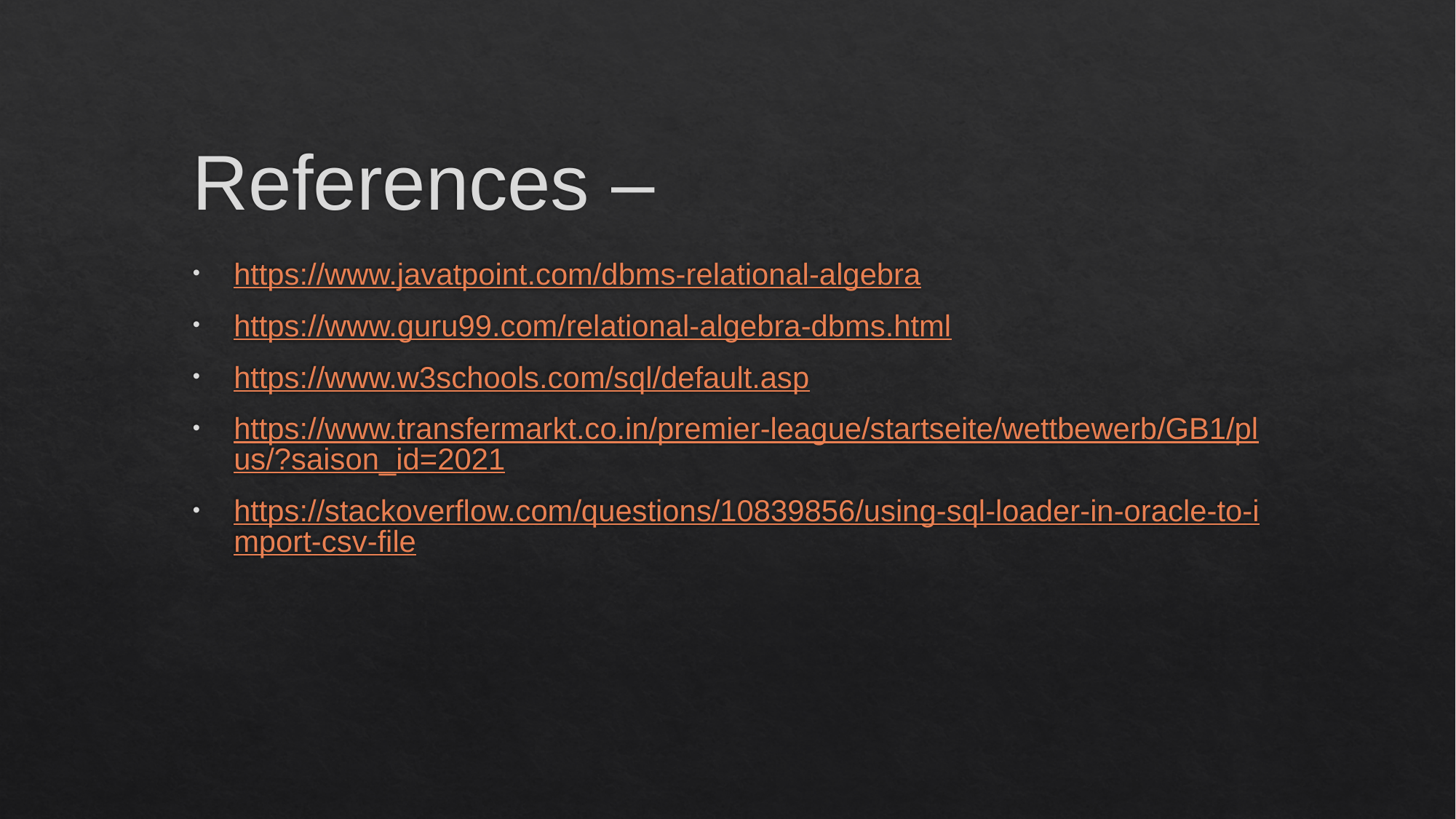

# References –
https://www.javatpoint.com/dbms-relational-algebra
https://www.guru99.com/relational-algebra-dbms.html
https://www.w3schools.com/sql/default.asp
https://www.transfermarkt.co.in/premier-league/startseite/wettbewerb/GB1/plus/?saison_id=2021
https://stackoverflow.com/questions/10839856/using-sql-loader-in-oracle-to-import-csv-file